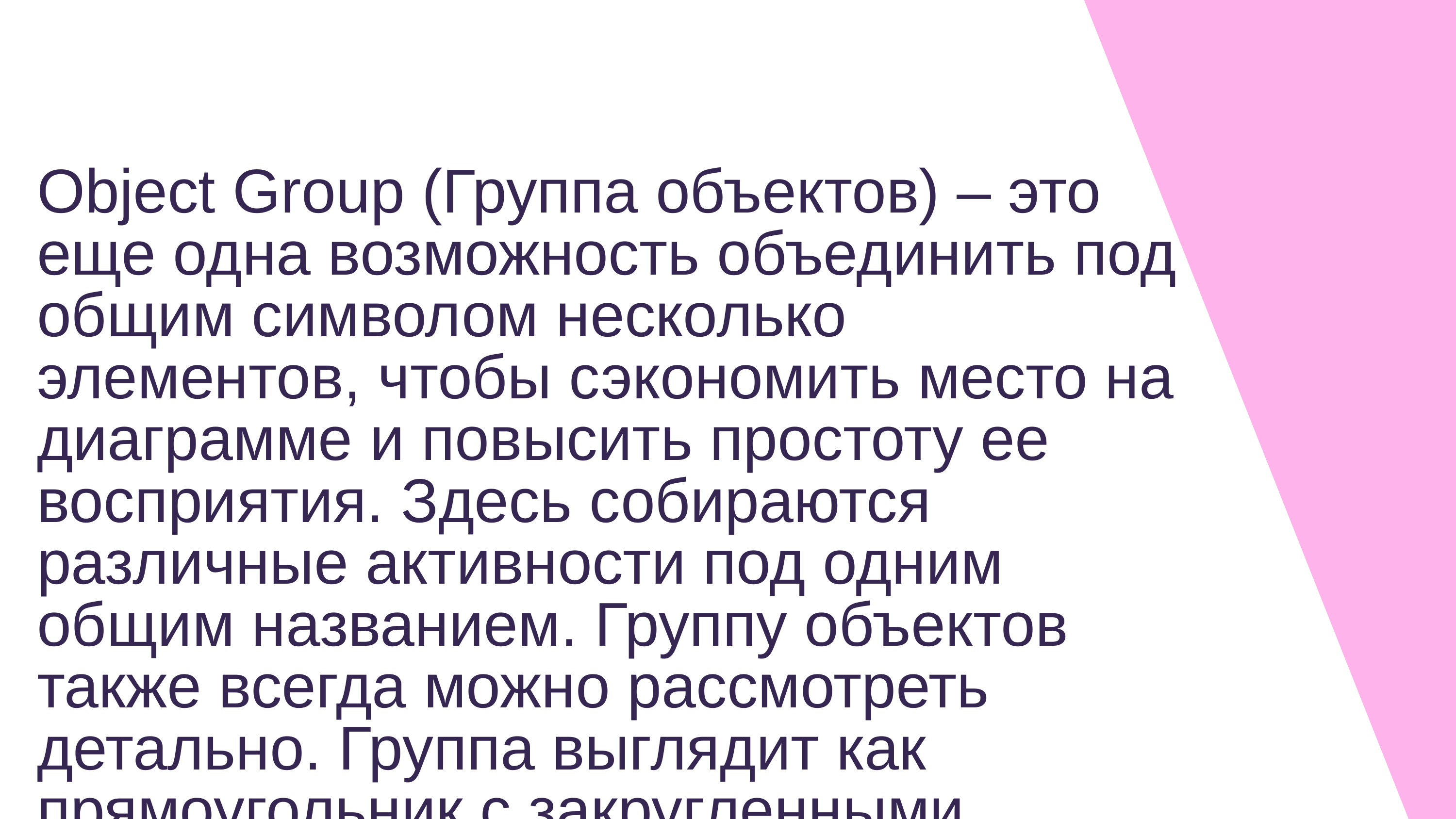

Object Group (Группа объектов) – это еще одна возможность объединить под общим символом несколько элементов, чтобы сэкономить место на диаграмме и повысить простоту ее восприятия. Здесь собираются различные активности под одним общим названием. Группу объектов также всегда можно рассмотреть детально. Группа выглядит как прямоугольник с закругленными углами, выполненный штриховой линией с точками.